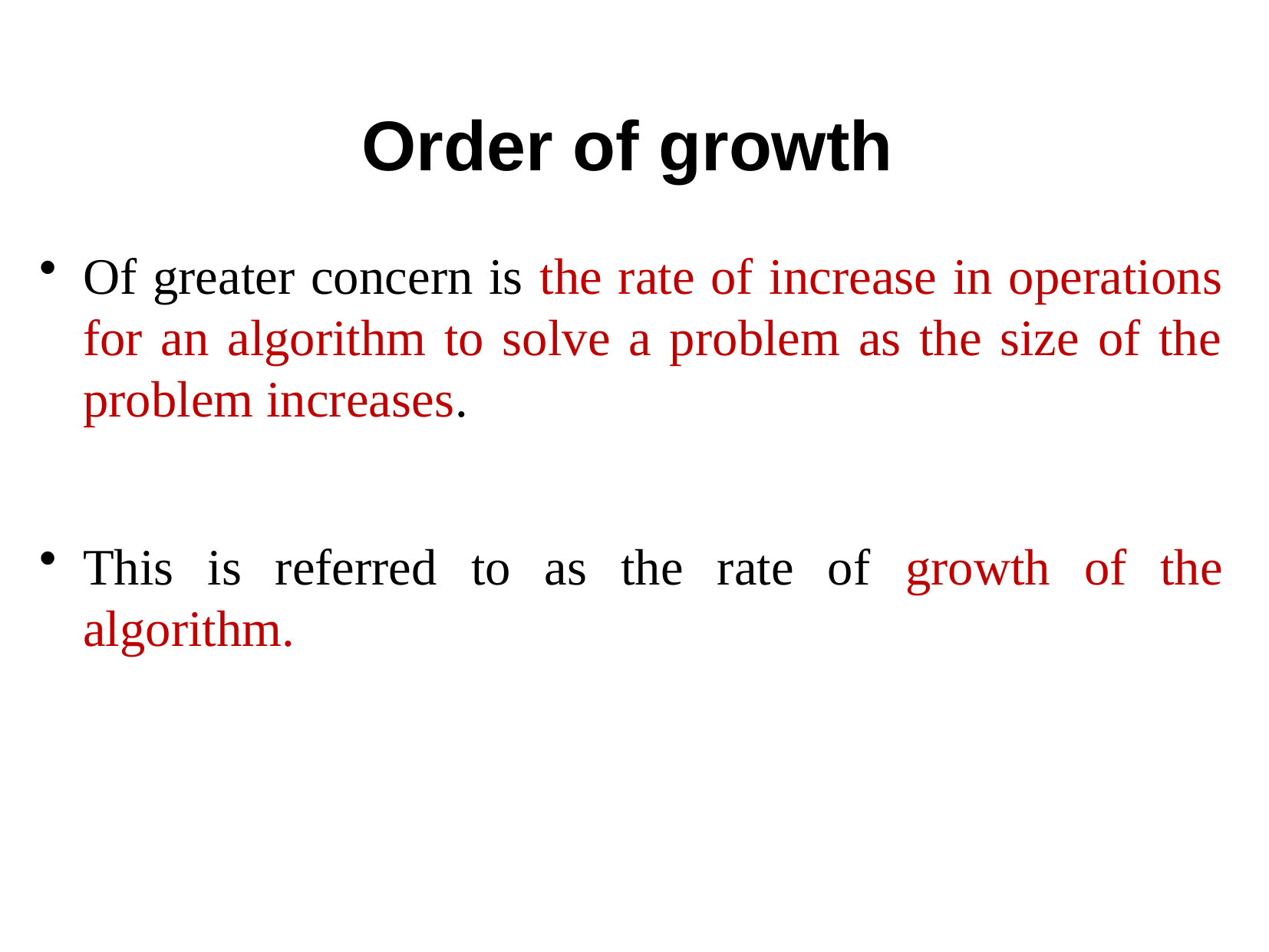

Order of growth
Of greater concern is the rate of increase in operations for an algorithm to solve a problem as the size of the problem increases.

This is referred to as the rate of growth of the algorithm.